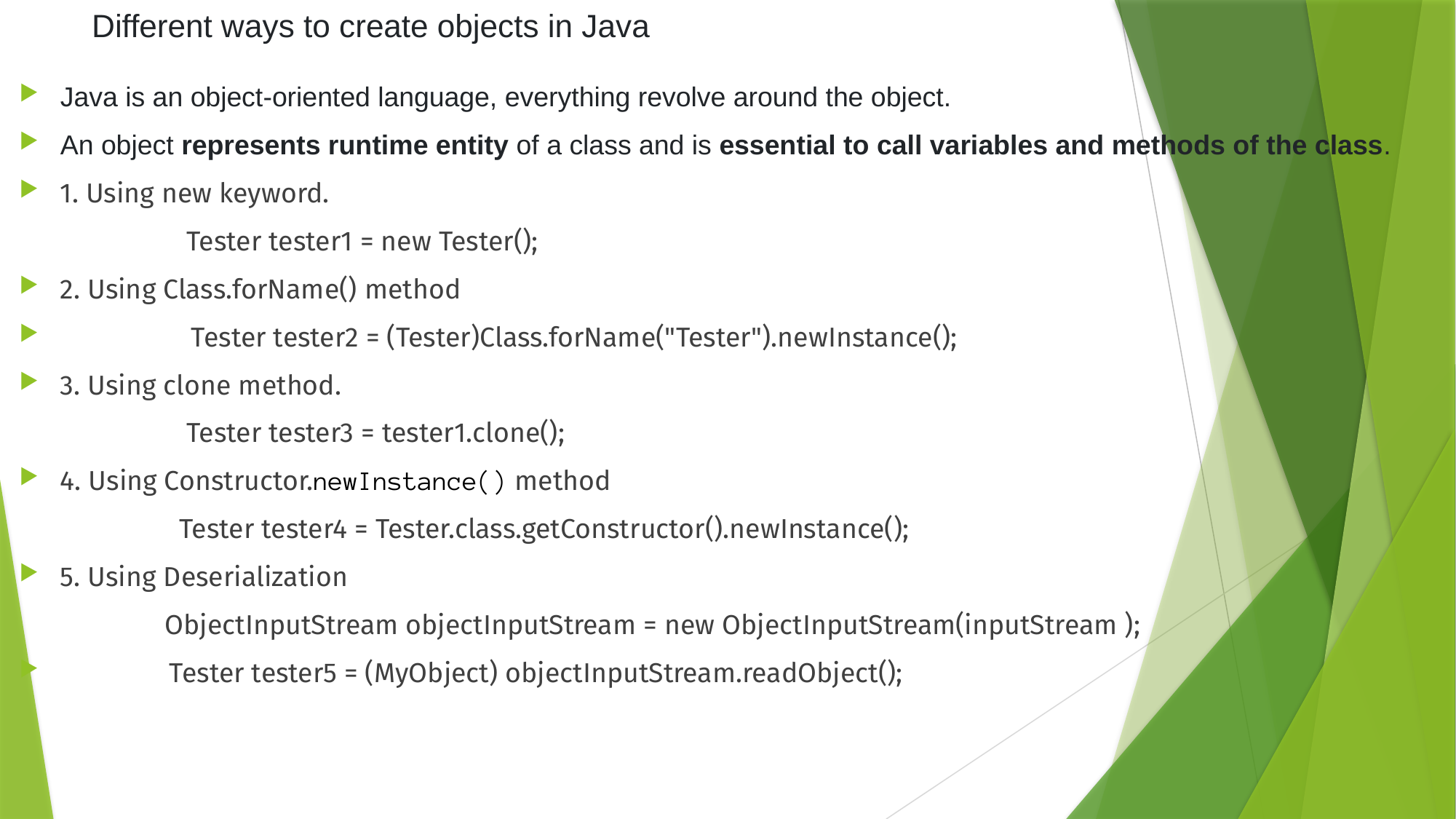

# Different ways to create objects in Java
Java is an object-oriented language, everything revolve around the object.
An object represents runtime entity of a class and is essential to call variables and methods of the class.
1. Using new keyword.
                       Tester tester1 = new Tester();
2. Using Class.forName() method
                  Tester tester2 = (Tester)Class.forName("Tester").newInstance();
3. Using clone method.
                       Tester tester3 = tester1.clone();
4. Using Constructor.newInstance() method
                      Tester tester4 = Tester.class.getConstructor().newInstance();
5. Using Deserialization
                    ObjectInputStream objectInputStream = new ObjectInputStream(inputStream );
               Tester tester5 = (MyObject) objectInputStream.readObject();